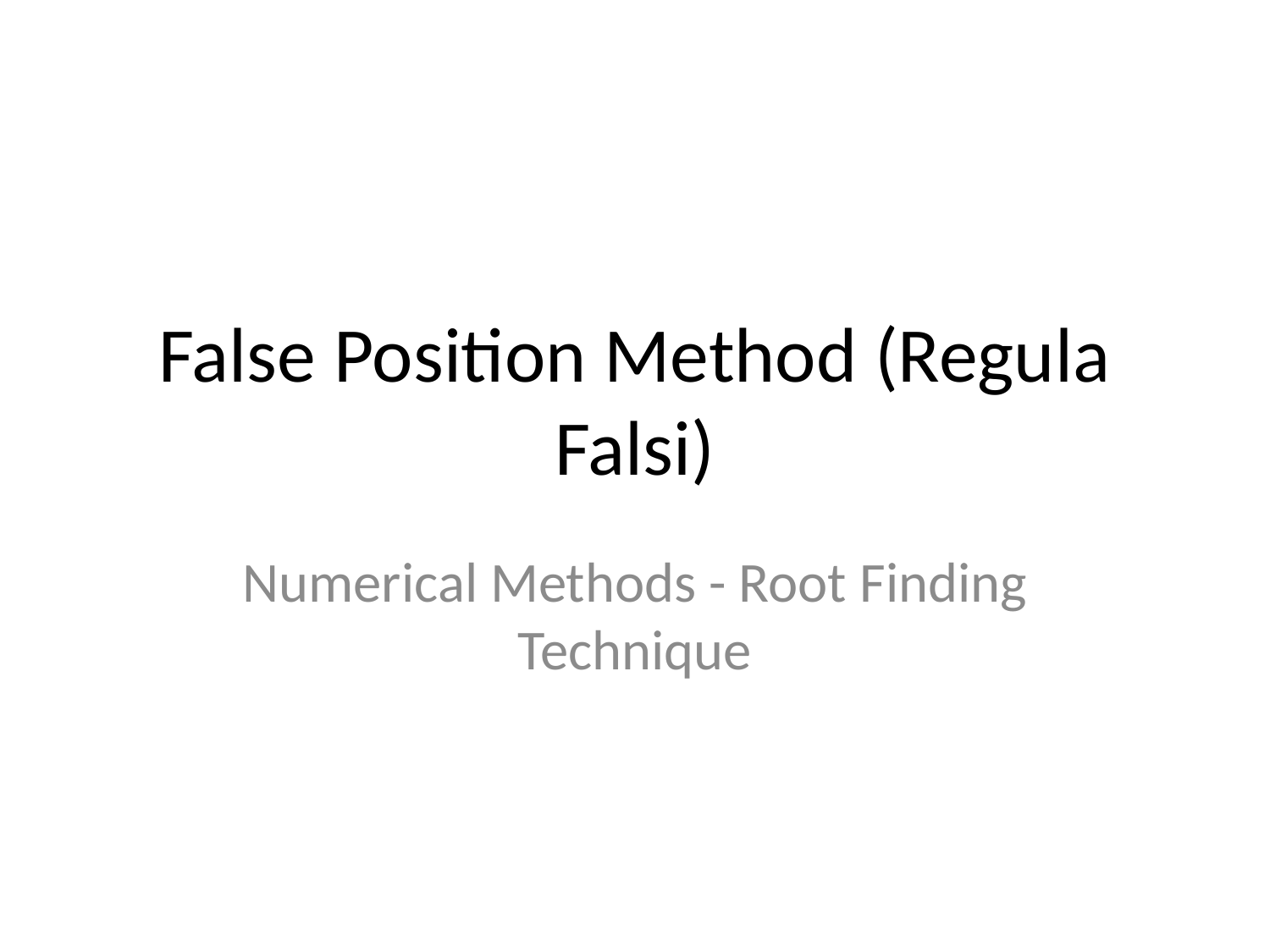

# False Position Method (Regula Falsi)
Numerical Methods - Root Finding Technique